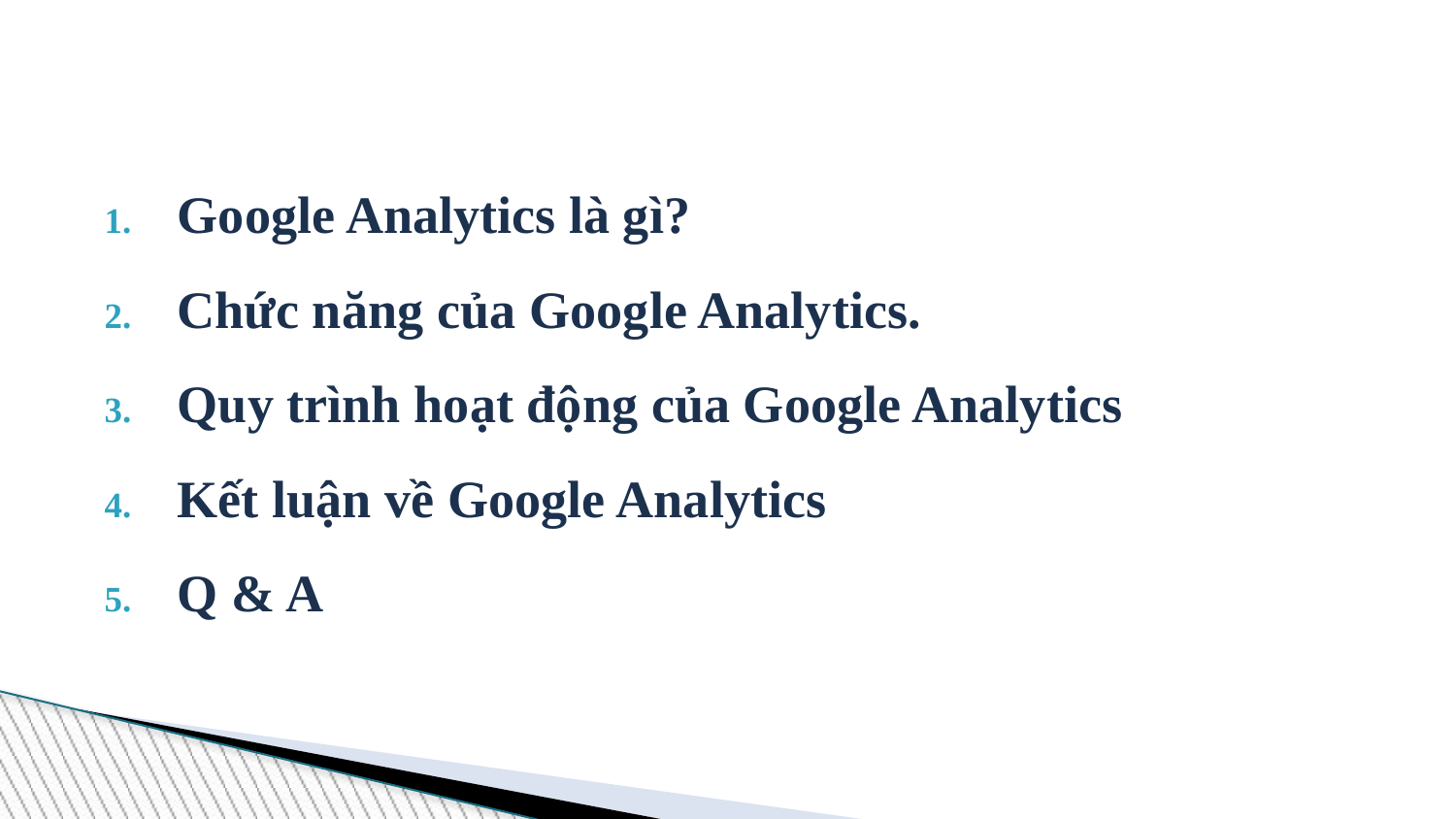

Google Analytics là gì?
Chức năng của Google Analytics.
Quy trình hoạt động của Google Analytics
Kết luận về Google Analytics
Q & A